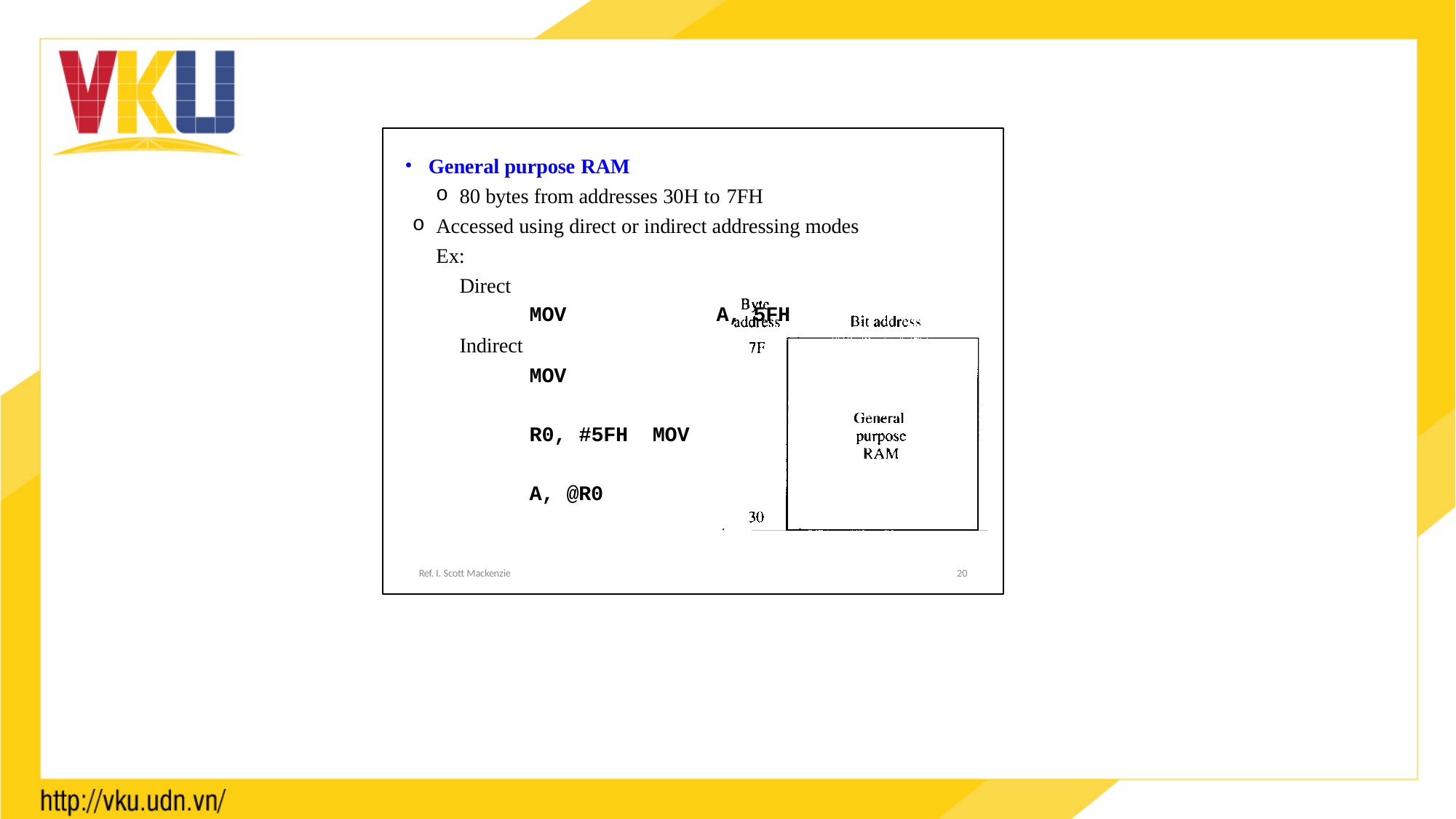

General purpose RAM
80 bytes from addresses 30H to 7FH
Accessed using direct or indirect addressing modes  Ex:
Direct
MOV	A, 5FH
Indirect
MOV	R0, #5FH  MOV	A, @R0

Ref. I. Scott Mackenzie
20